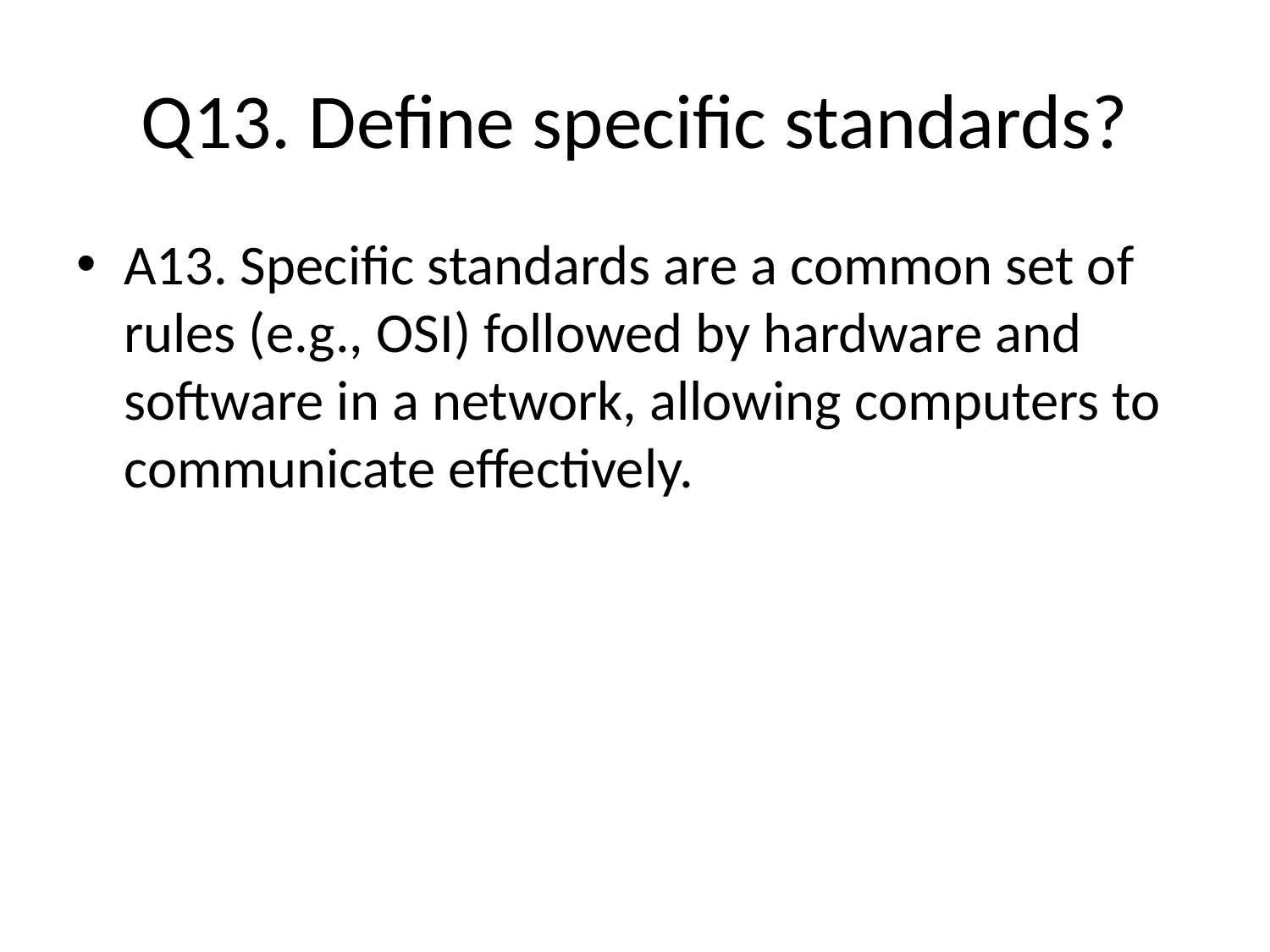

# Q13. Define specific standards?
A13. Specific standards are a common set of rules (e.g., OSI) followed by hardware and software in a network, allowing computers to communicate effectively.